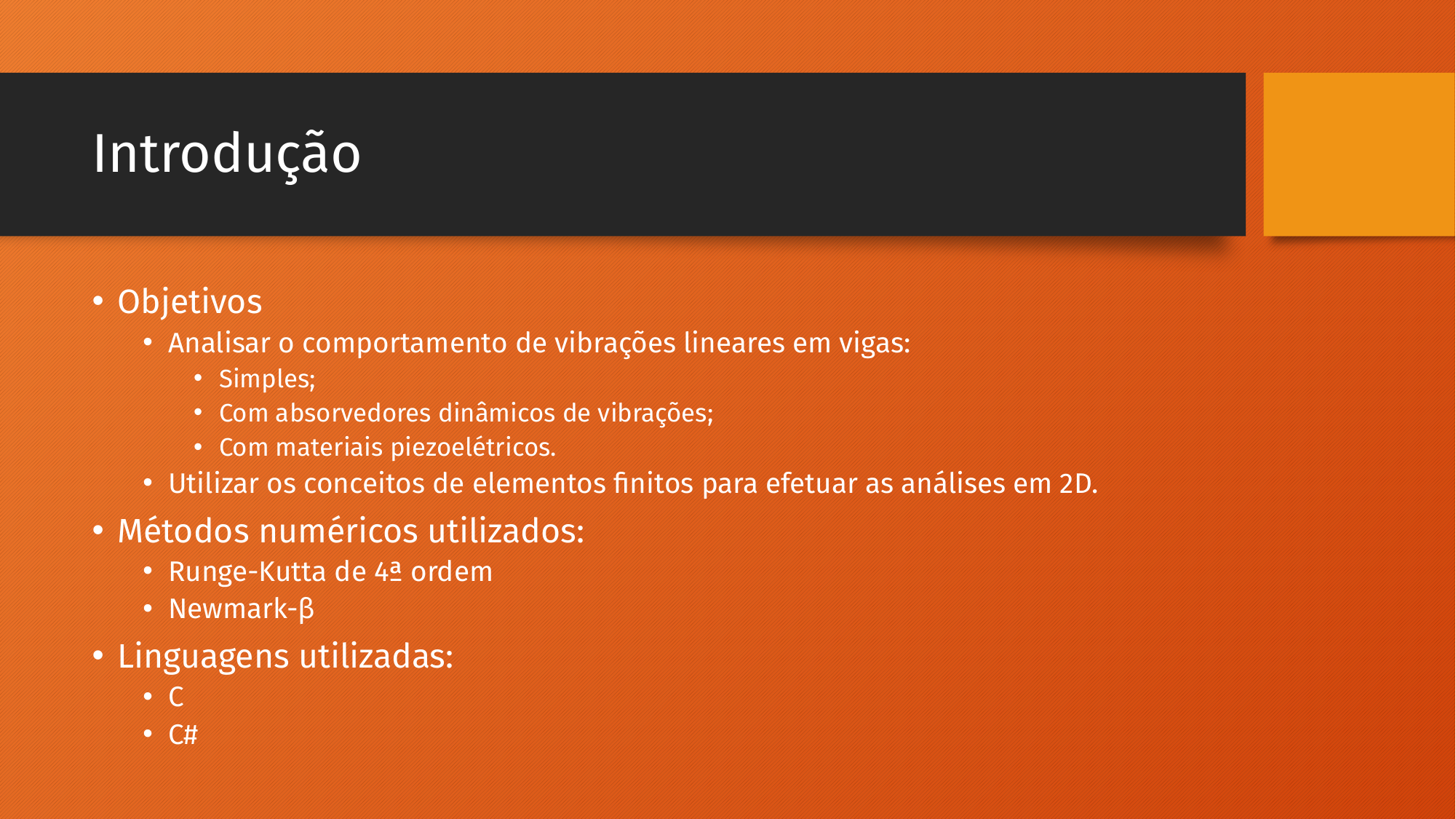

# Introdução
Objetivos
Analisar o comportamento de vibrações lineares em vigas:
Simples;
Com absorvedores dinâmicos de vibrações;
Com materiais piezoelétricos.
Utilizar os conceitos de elementos finitos para efetuar as análises em 2D.
Métodos numéricos utilizados:
Runge-Kutta de 4ª ordem
Newmark-β
Linguagens utilizadas:
C
C#